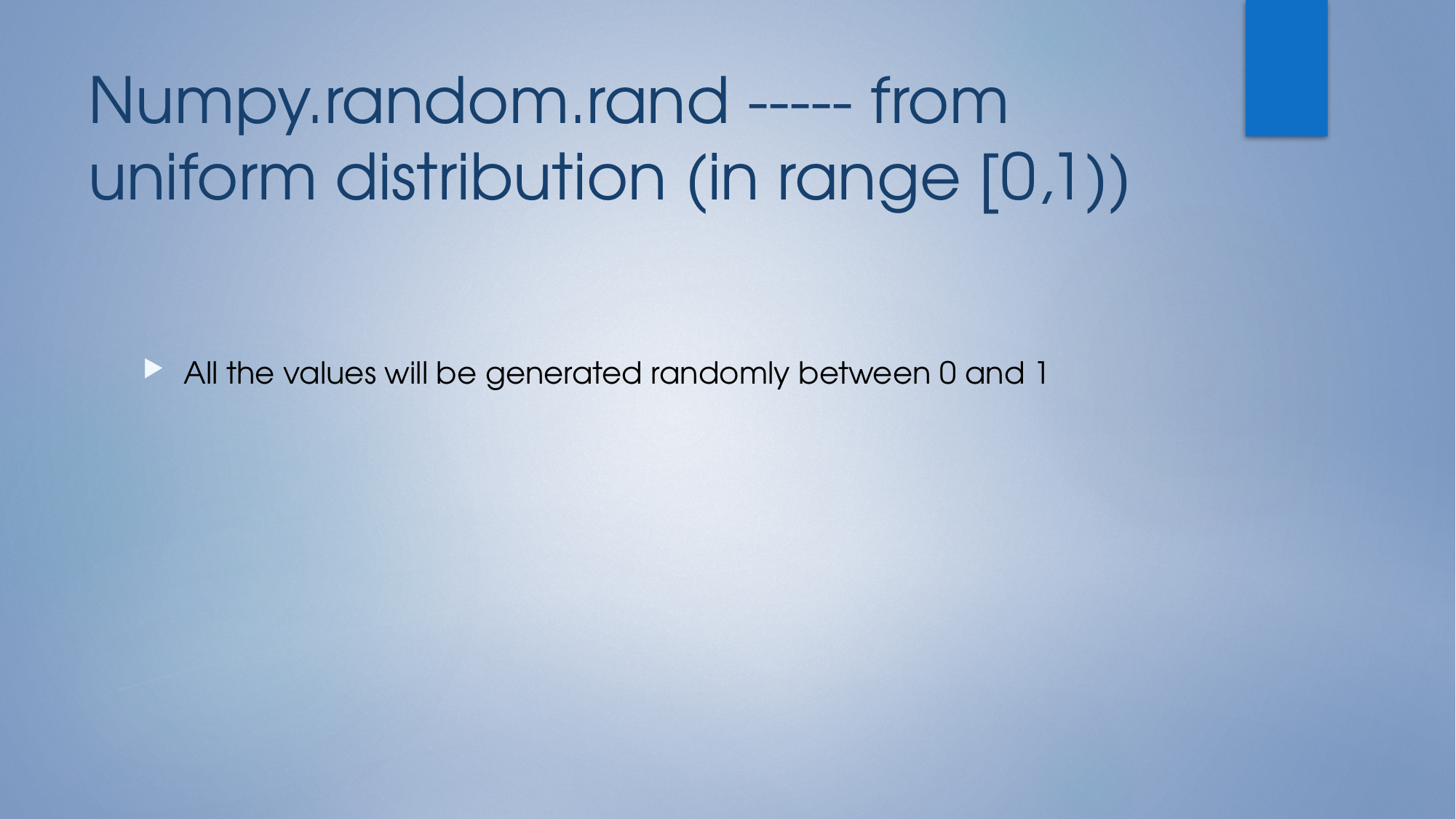

# Numpy.random.rand ----- from uniform distribution (in range [0,1))

All the values will be generated randomly between 0 and 1